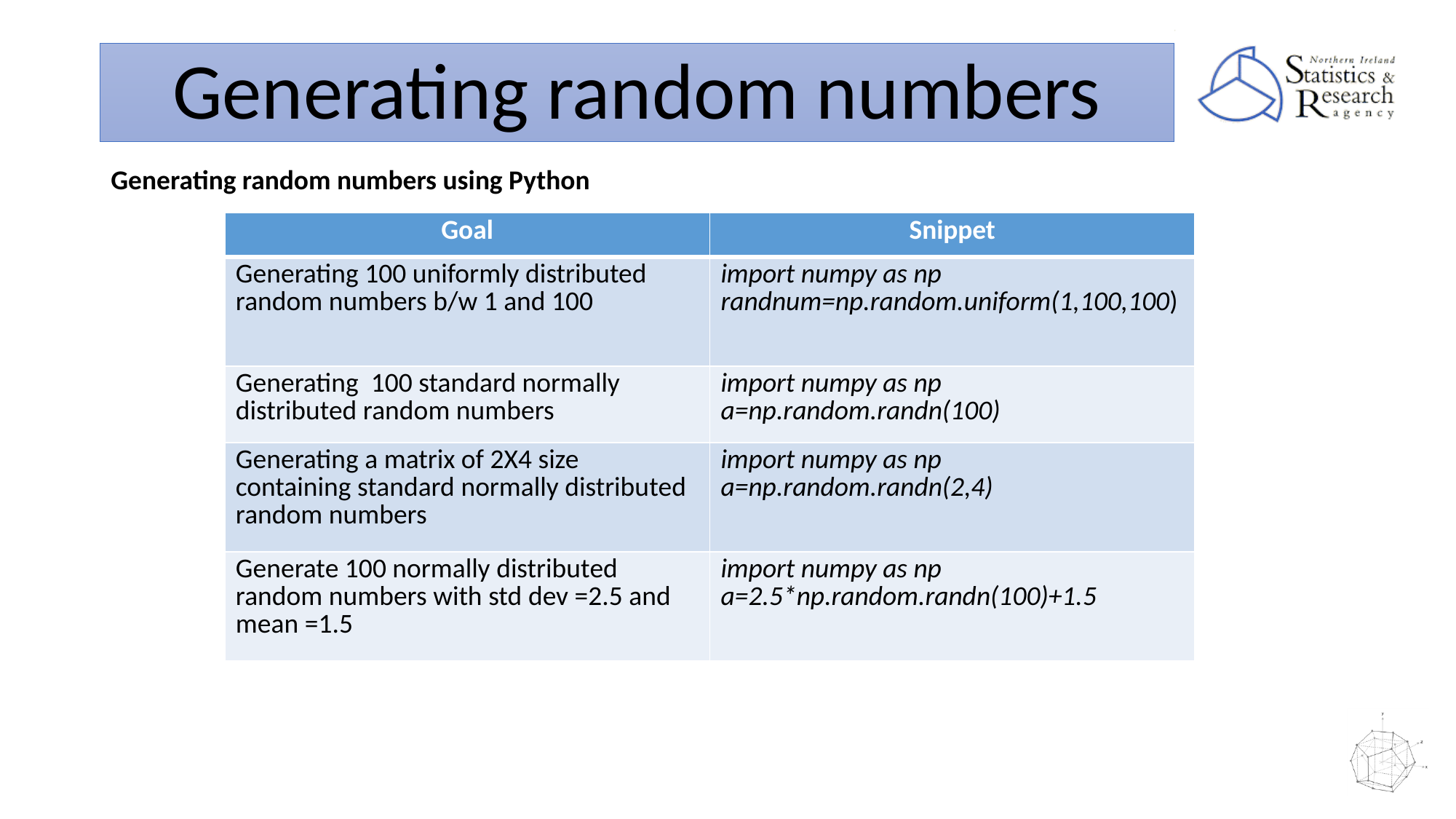

Generating random numbers
Generating random numbers using Python

| Goal | Snippet |
| --- | --- |
| Generating 100 uniformly distributed random numbers b/w 1 and 100 | import numpy as np randnum=np.random.uniform(1,100,100) |
| Generating 100 standard normally distributed random numbers | import numpy as np a=np.random.randn(100) |
| Generating a matrix of 2X4 size containing standard normally distributed random numbers | import numpy as np a=np.random.randn(2,4) |
| Generate 100 normally distributed random numbers with std dev =2.5 and mean =1.5 | import numpy as np a=2.5\*np.random.randn(100)+1.5 |